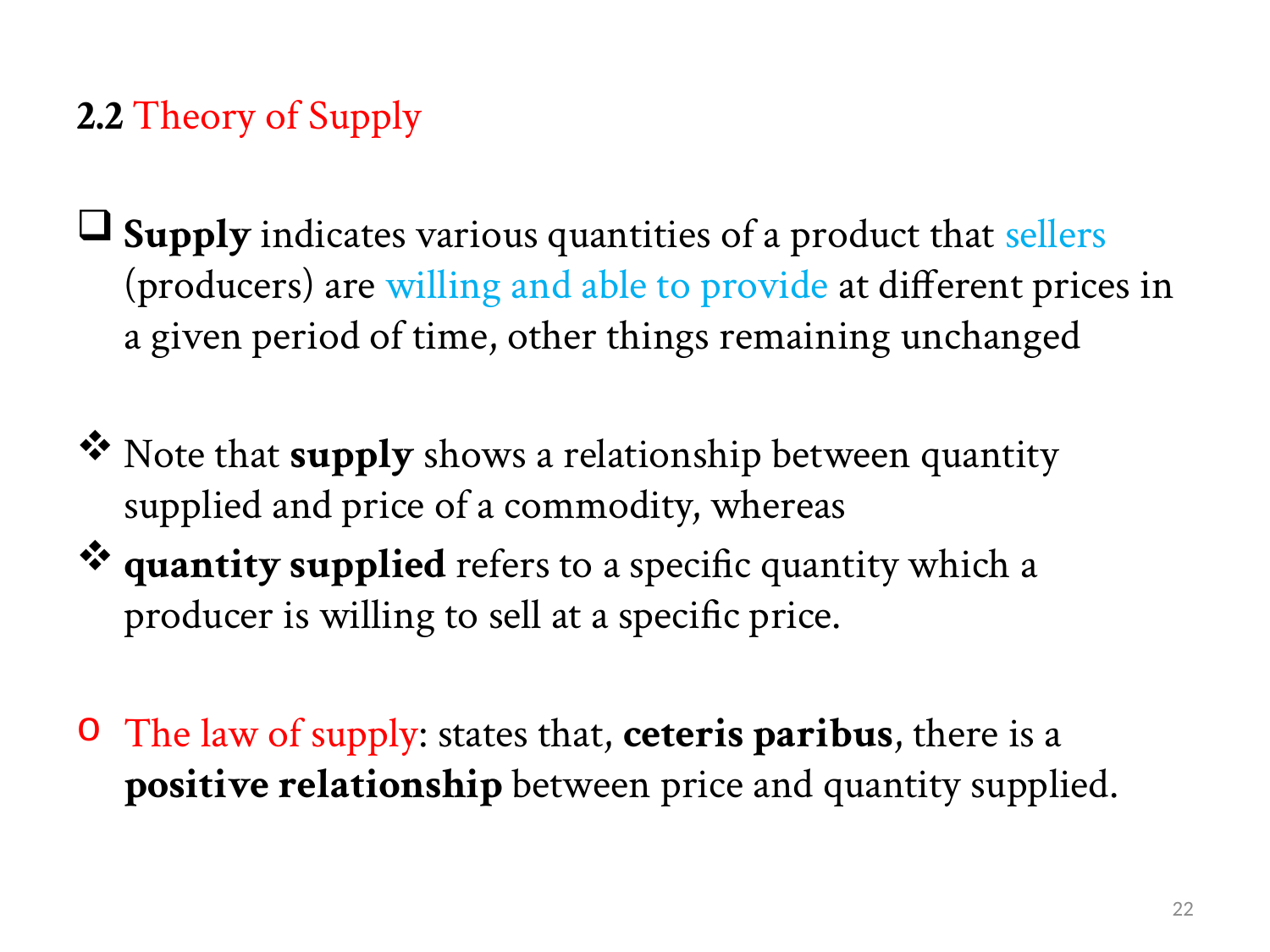

2.2 Theory of Supply

Supply indicates various quantities of a product that sellers (producers) are willing and able to provide at different prices in a given period of time, other things remaining unchanged

Note that supply shows a relationship between quantity supplied and price of a commodity, whereas
quantity supplied refers to a specific quantity which a producer is willing to sell at a specific price.

The law of supply: states that, ceteris paribus, there is a positive relationship between price and quantity supplied.
22